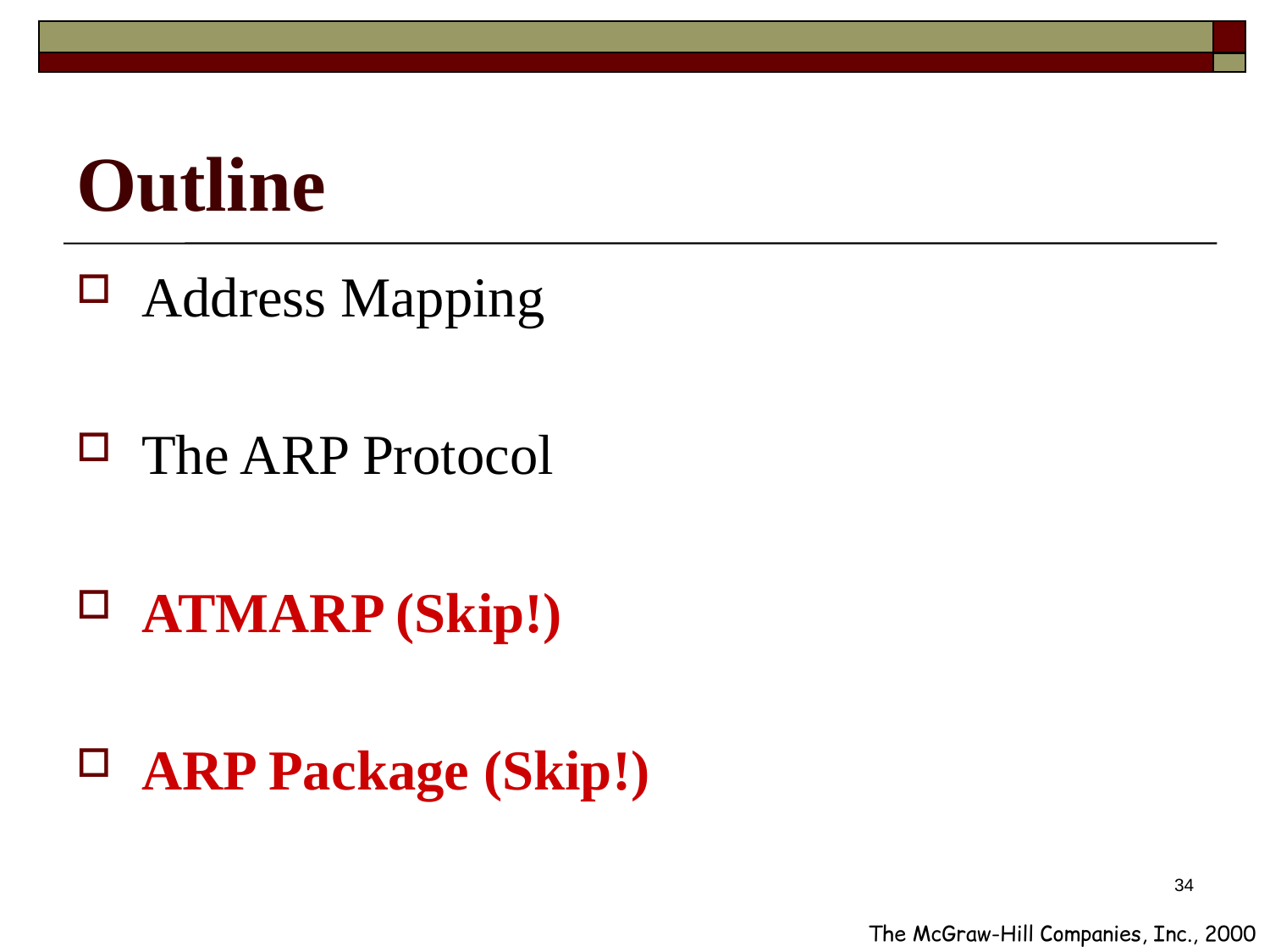

Outline
Address Mapping

The ARP Protocol

ATMARP (Skip!)

ARP Package (Skip!)
34
The McGraw-Hill Companies, Inc., 2000